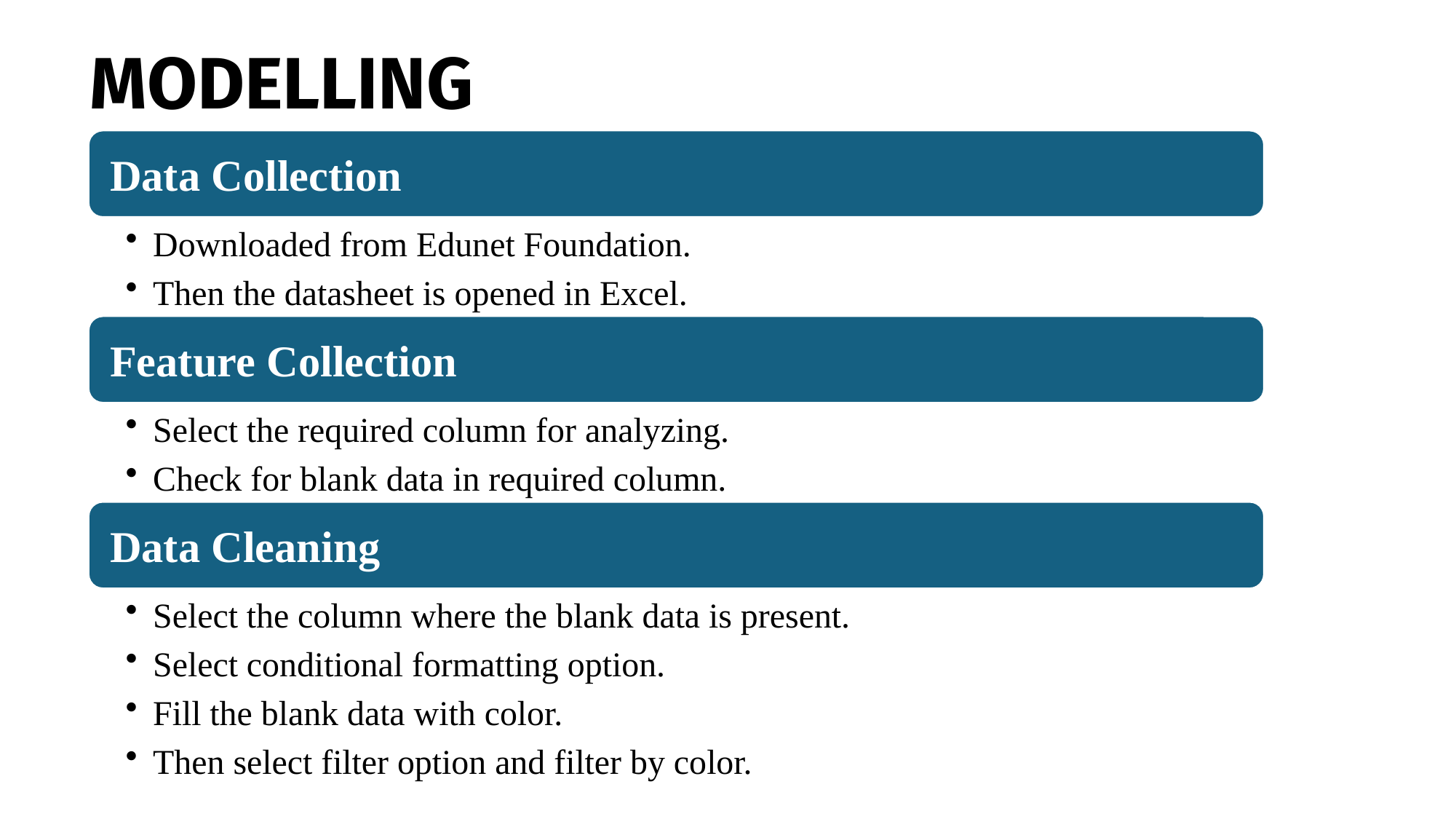

MODELLING
Data Collection
Downloaded from Edunet Foundation.
Then the datasheet is opened in Excel.
Feature Collection
Select the required column for analyzing.
Check for blank data in required column.
Data Cleaning
Select the column where the blank data is present.
Select conditional formatting option.
Fill the blank data with color.
Then select filter option and filter by color.